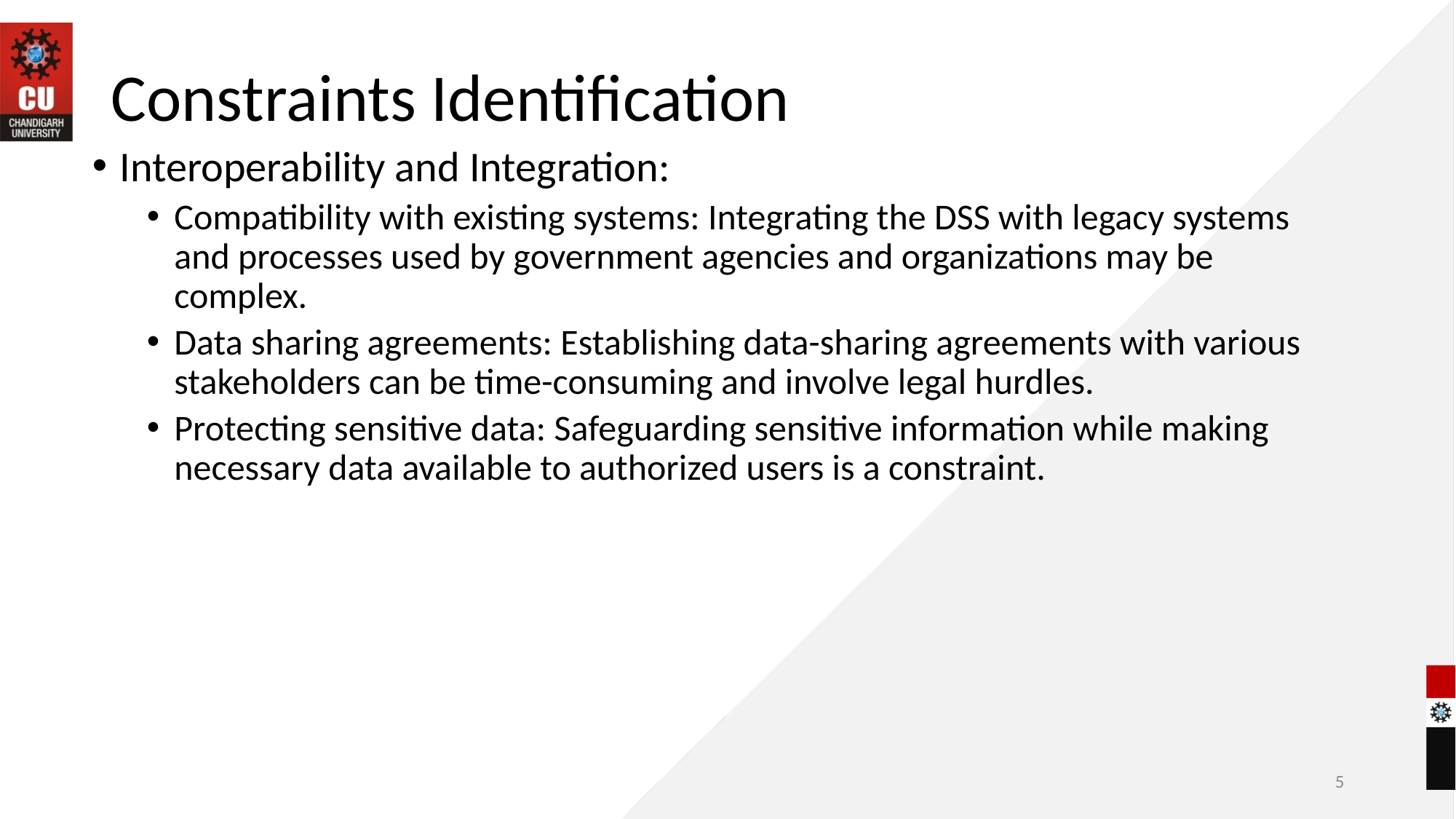

# Constraints Identification
Interoperability and Integration:
Compatibility with existing systems: Integrating the DSS with legacy systems and processes used by government agencies and organizations may be complex.
Data sharing agreements: Establishing data-sharing agreements with various stakeholders can be time-consuming and involve legal hurdles.
Protecting sensitive data: Safeguarding sensitive information while making necessary data available to authorized users is a constraint.

5